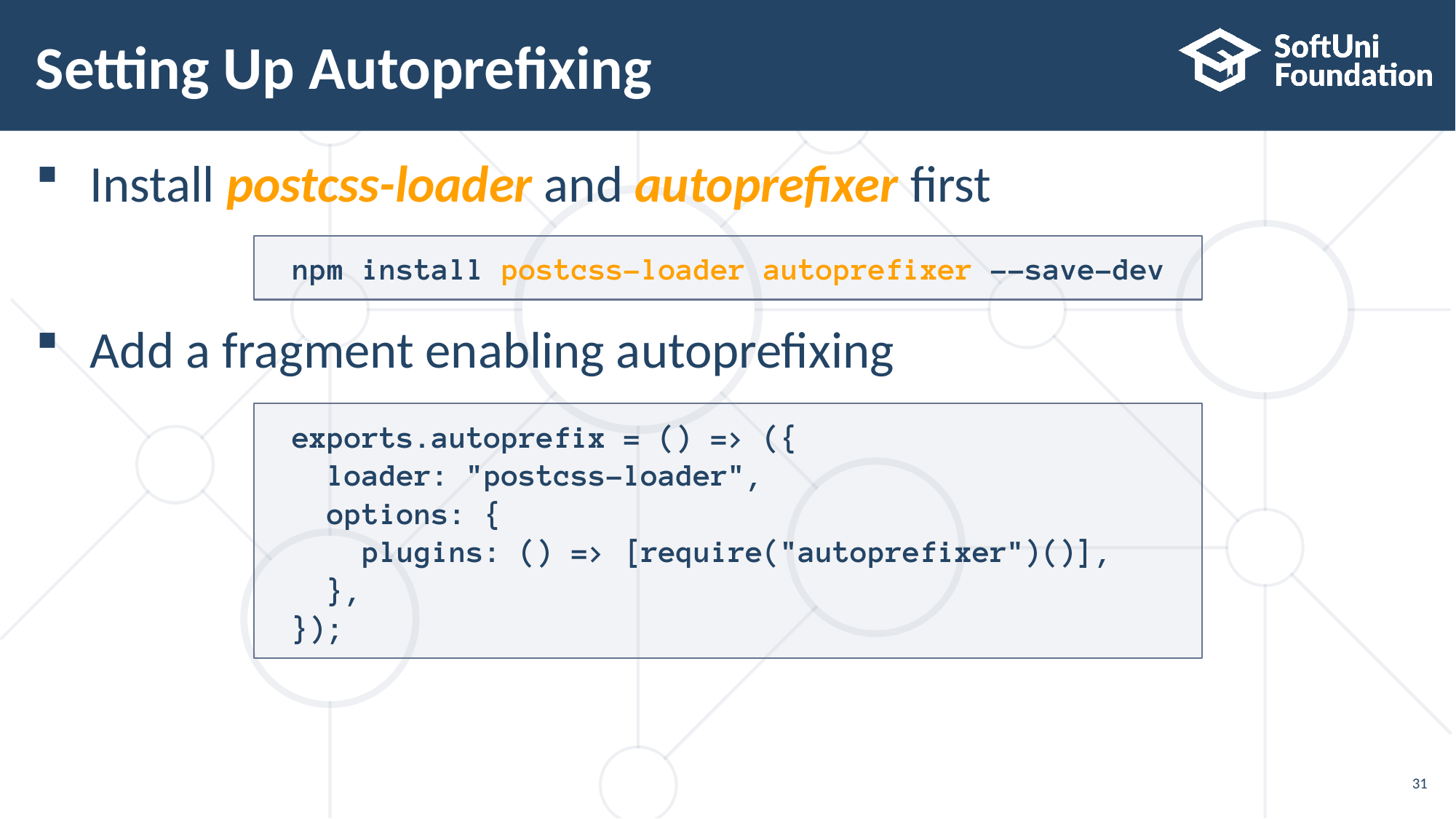

# Setting Up Autoprefixing
Install postcss-loader and autoprefixer first

Add a fragment enabling autoprefixing
npm install postcss-loader autoprefixer --save-dev
exports.autoprefix = () => ({
  loader: "postcss-loader",
  options: {
    plugins: () => [require("autoprefixer")()],
  },
});
31